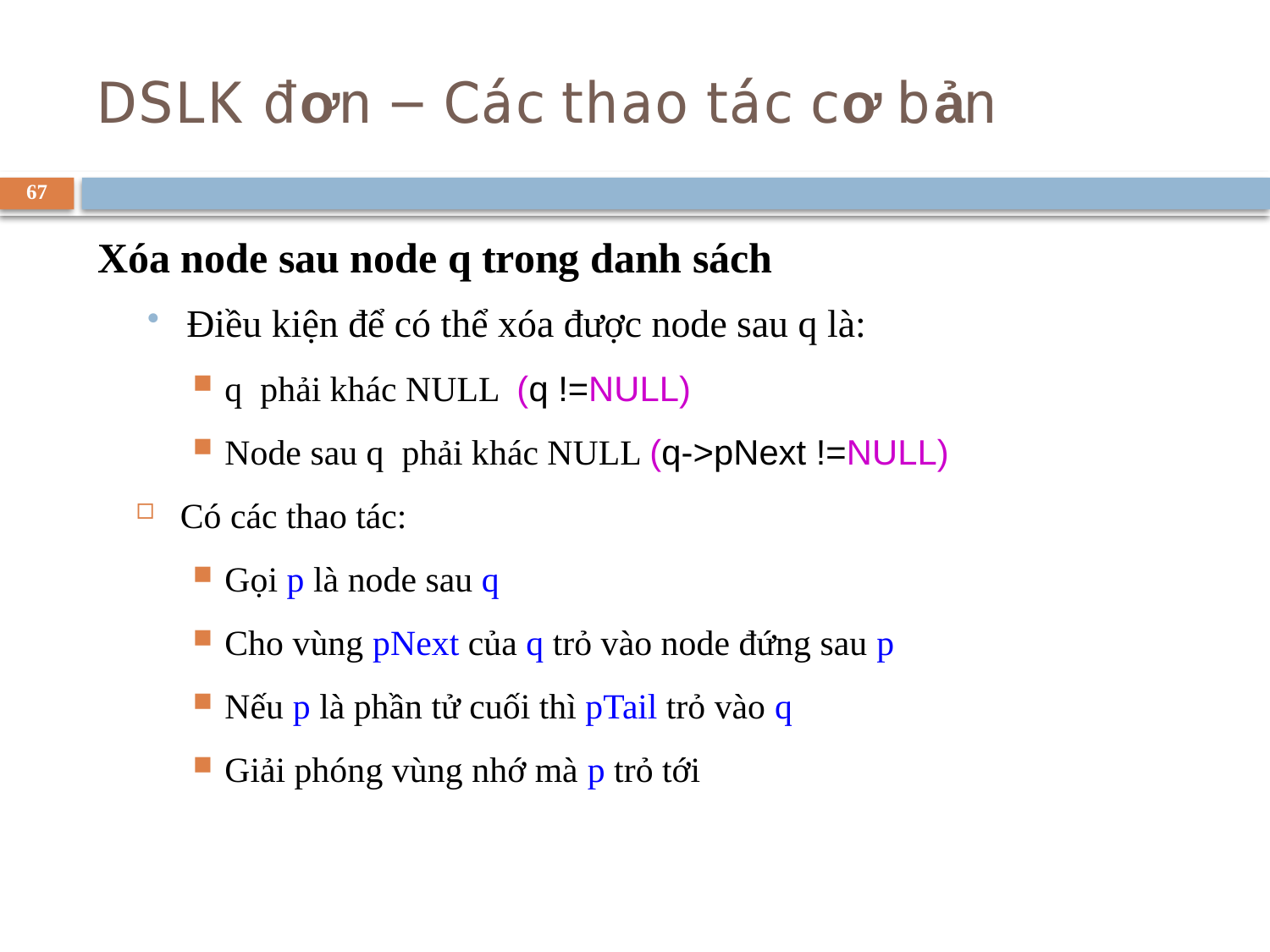

# DSLK đơn – Các thao tác cơ bản
67
Xóa node sau node q trong danh sách
Điều kiện để có thể xóa được node sau q là:
q  phải khác NULL  (q !=NULL)
Node sau q  phải khác NULL (q->pNext !=NULL)
Có các thao tác:
Gọi p là node sau q
Cho vùng pNext của q trỏ vào node đứng sau p
Nếu p là phần tử cuối thì pTail trỏ vào q
Giải phóng vùng nhớ mà p trỏ tới